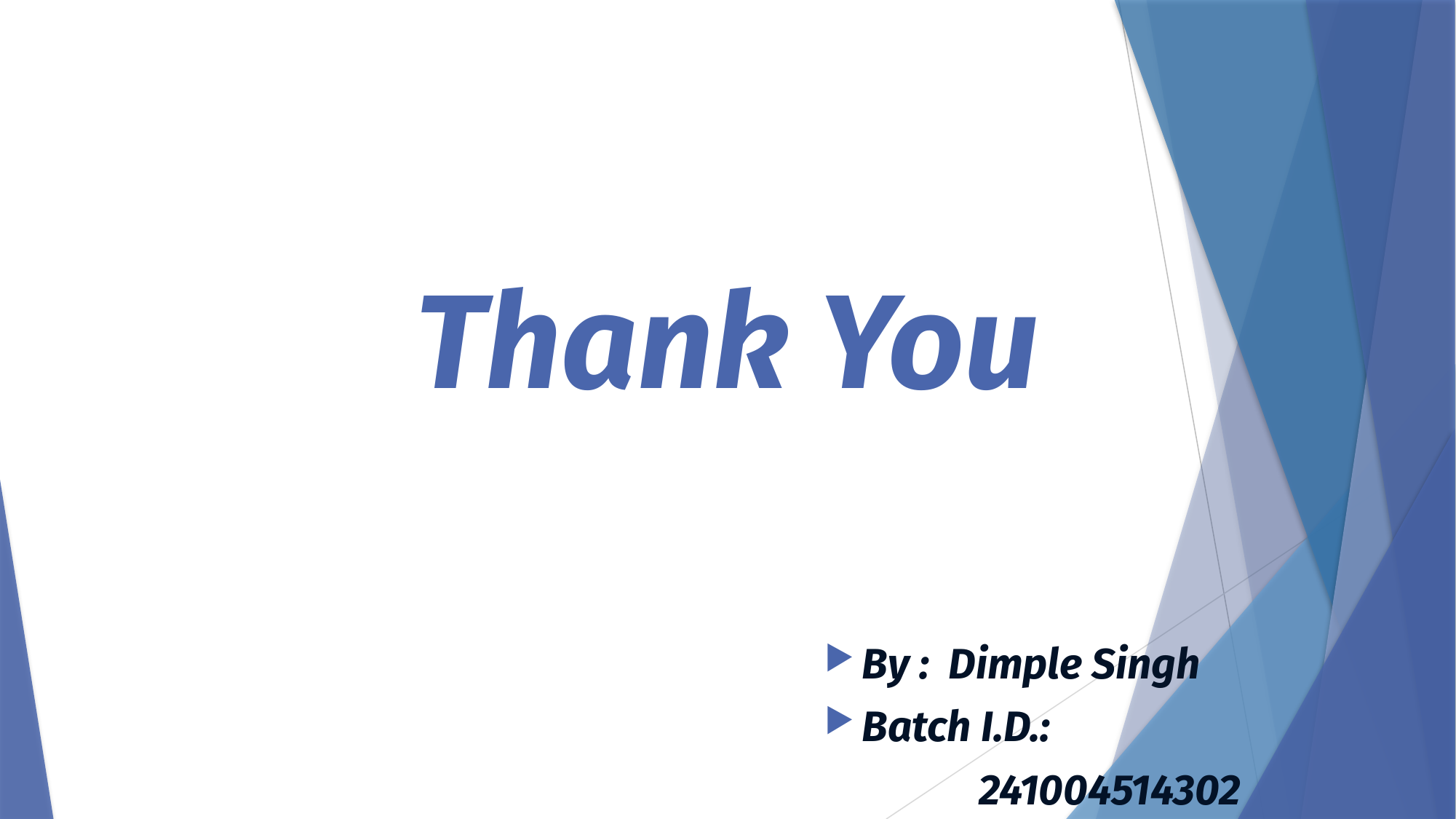

# Thank You
By :  Dimple Singh
Batch I.D.:
                241004514302